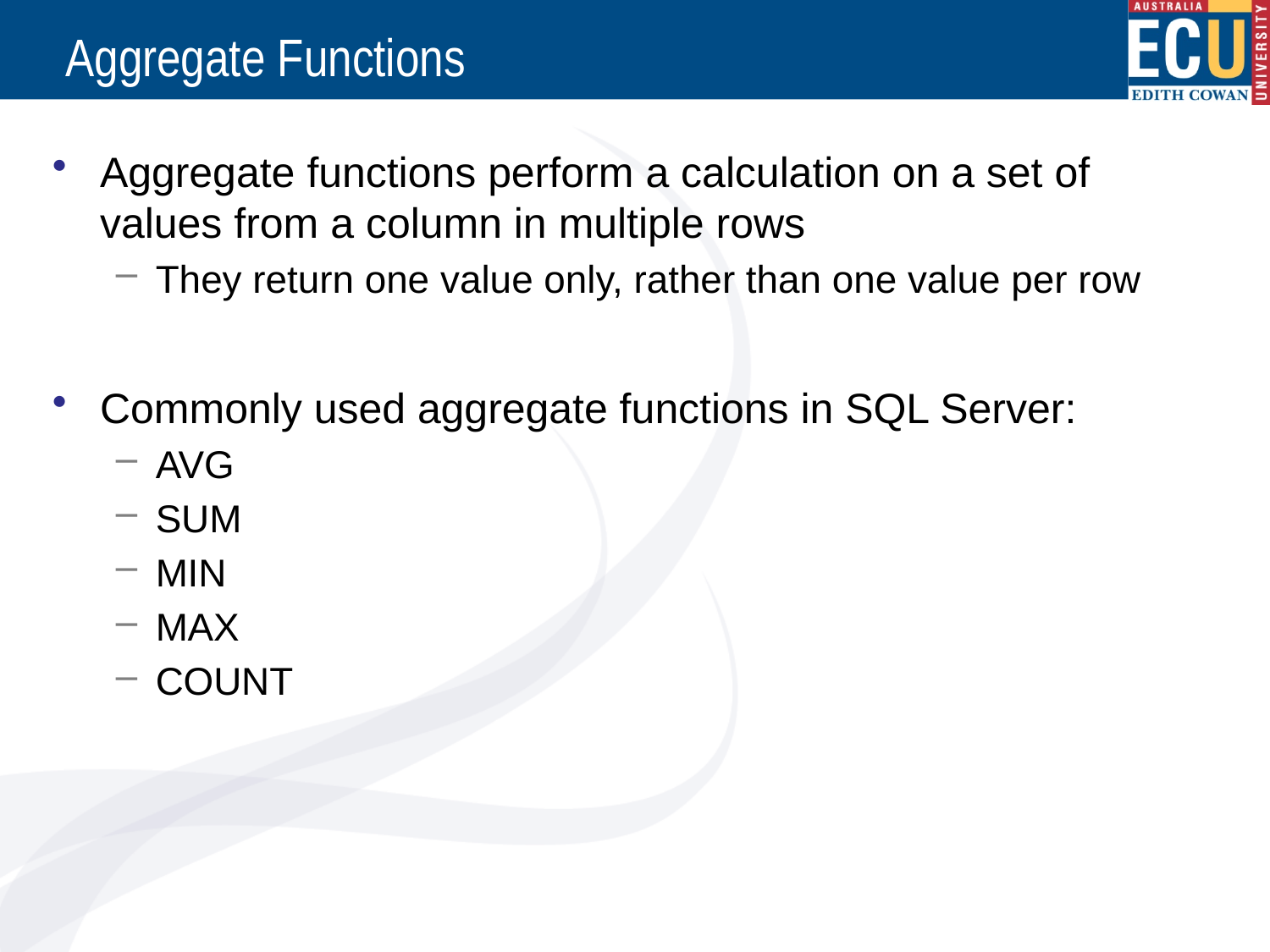

# Aggregate Functions
Aggregate functions perform a calculation on a set of values from a column in multiple rows
They return one value only, rather than one value per row

Commonly used aggregate functions in SQL Server:
AVG
SUM
MIN
MAX
COUNT